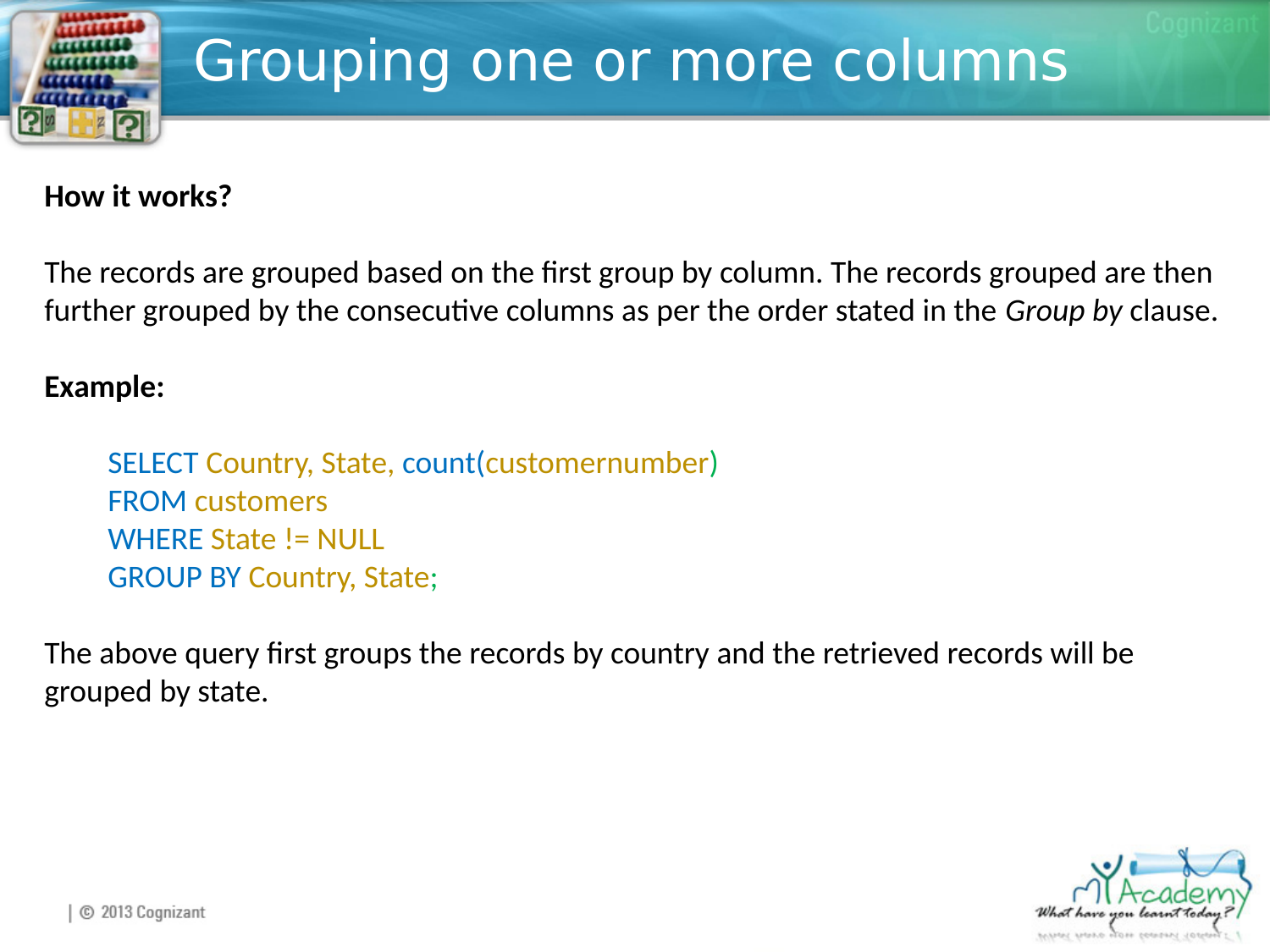

# Grouping one or more columns
How it works?

The records are grouped based on the first group by column. The records grouped are then further grouped by the consecutive columns as per the order stated in the Group by clause.

Example:

SELECT Country, State, count(customernumber)
FROM customers
WHERE State != NULL
GROUP BY Country, State;

The above query first groups the records by country and the retrieved records will be grouped by state.